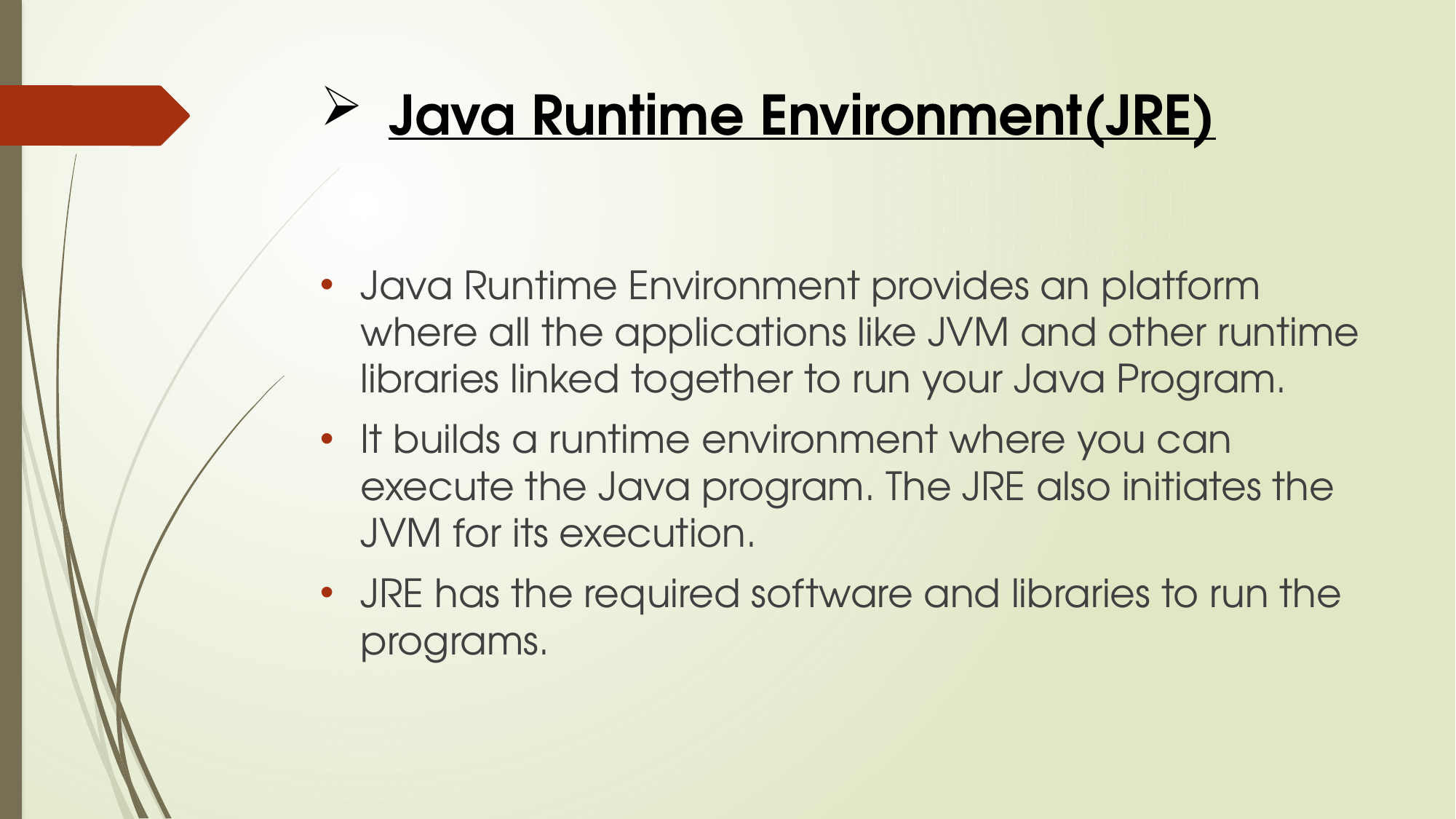

# Java Runtime Environment(JRE)
Java Runtime Environment provides an platform where all the applications like JVM and other runtime libraries linked together to run your Java Program.
It builds a runtime environment where you can execute the Java program. The JRE also initiates the JVM for its execution.
JRE has the required software and libraries to run the programs.